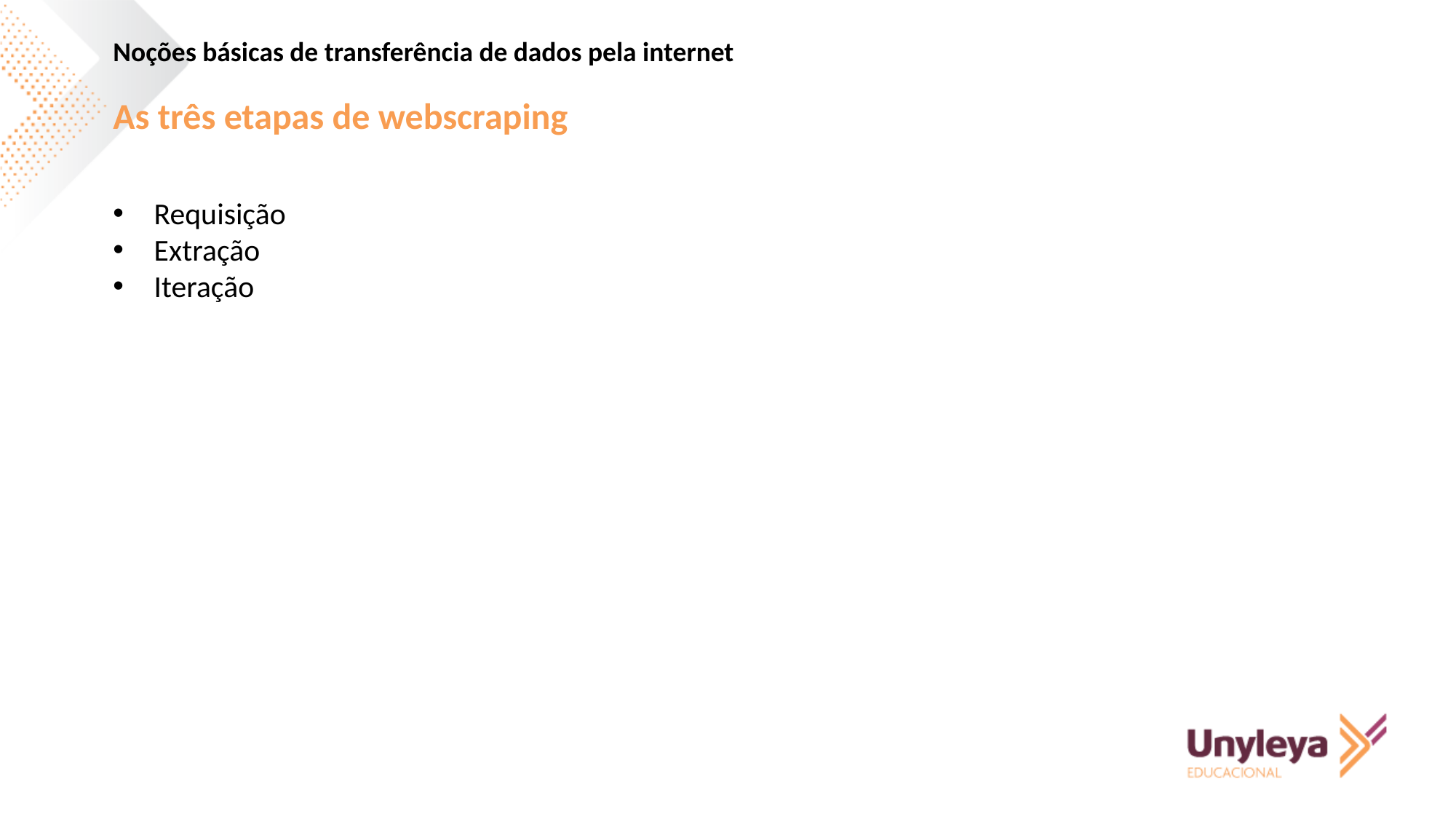

Noções básicas de transferência de dados pela internet
As três etapas de webscraping
Requisição
Extração
Iteração